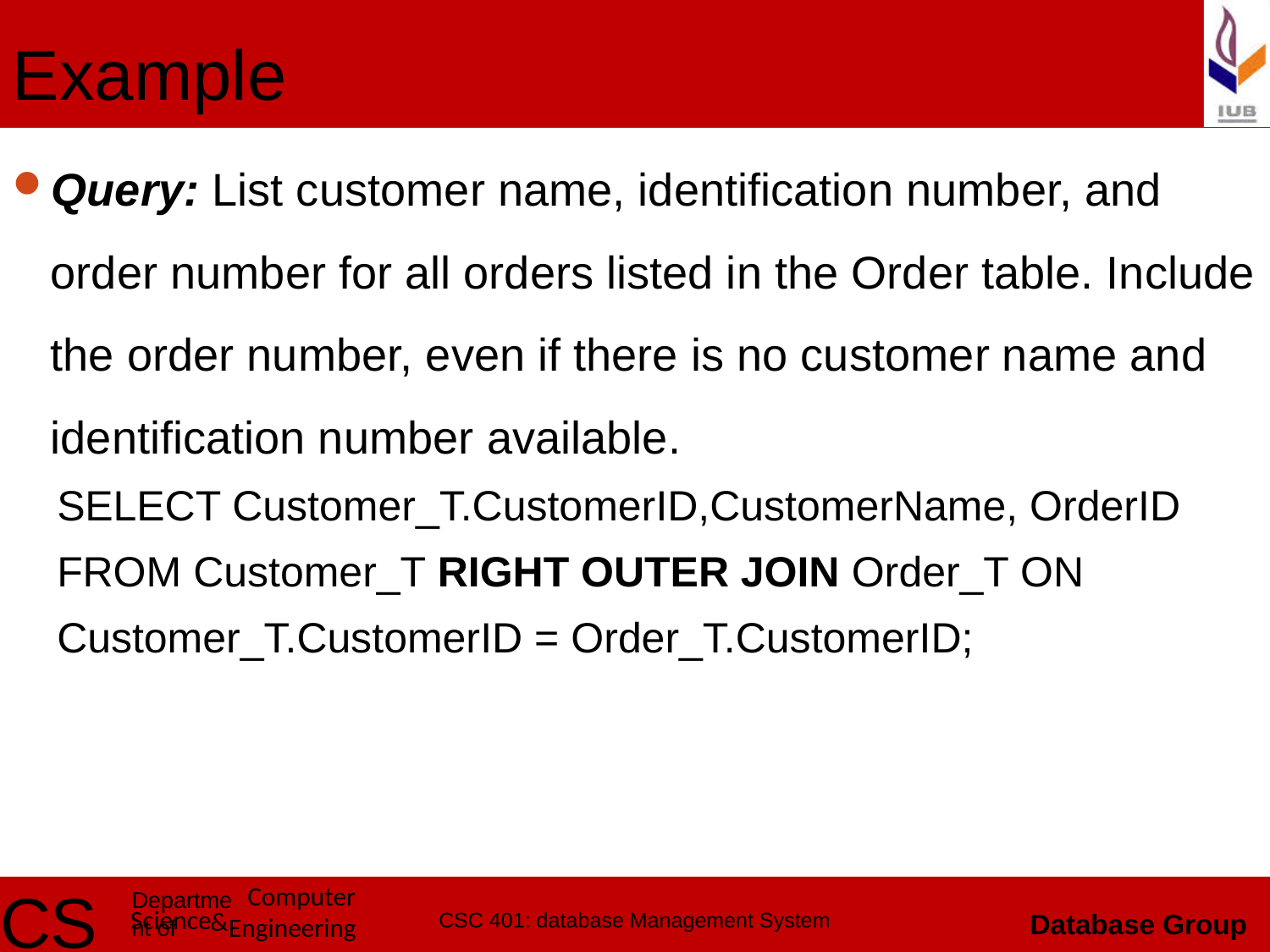

# Example
Query: List customer name, identification number, and order number for all orders listed in the Order table. Include the order number, even if there is no customer name and identification number available.
SELECT Customer_T.CustomerID,CustomerName, OrderID
FROM Customer_T RIGHT OUTER JOIN Order_T ON
Customer_T.CustomerID = Order_T.CustomerID;
CSC 401: database Management System